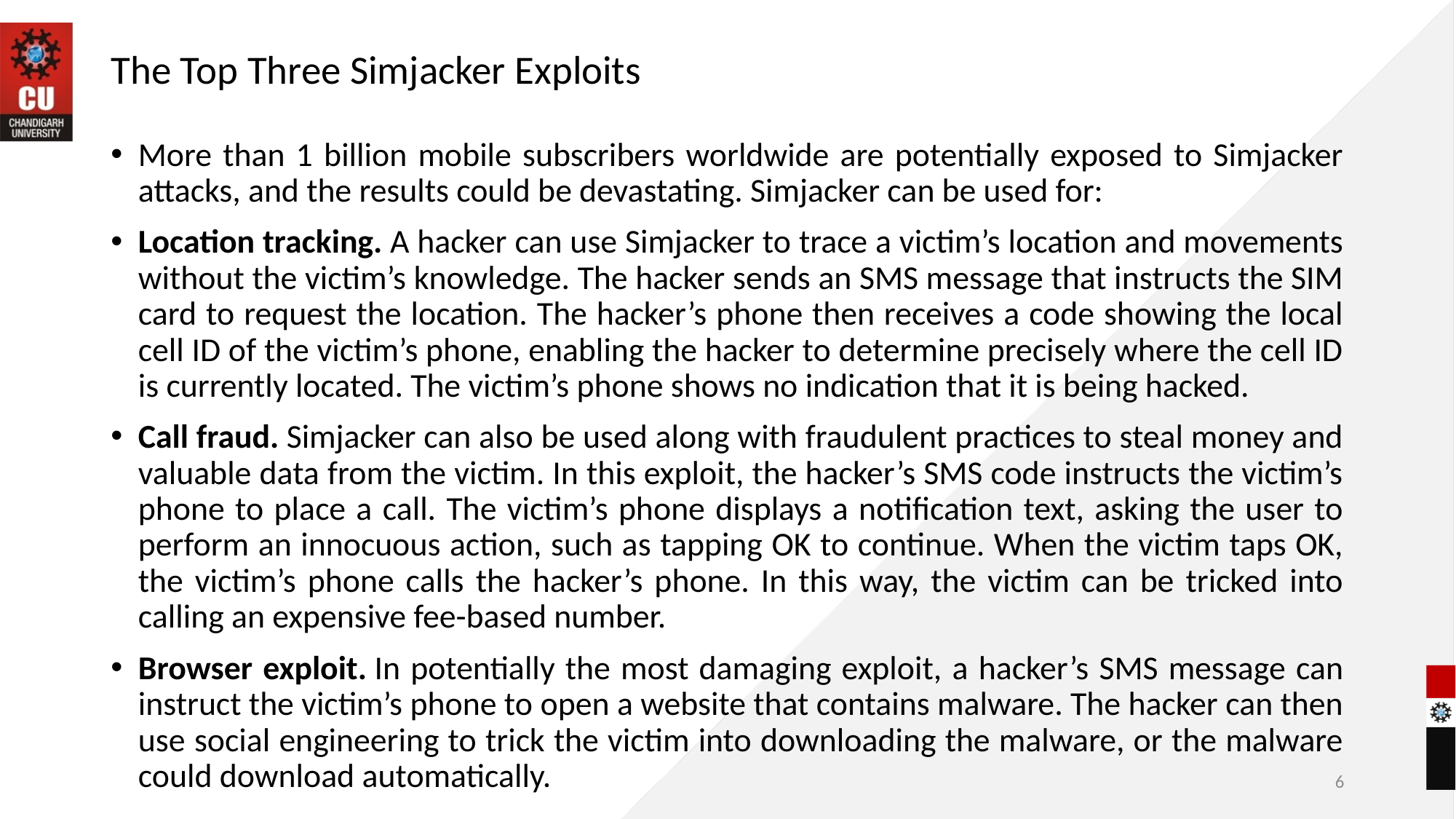

# The Top Three Simjacker Exploits
More than 1 billion mobile subscribers worldwide are potentially exposed to Simjacker attacks, and the results could be devastating. Simjacker can be used for:
Location tracking. A hacker can use Simjacker to trace a victim’s location and movements without the victim’s knowledge. The hacker sends an SMS message that instructs the SIM card to request the location. The hacker’s phone then receives a code showing the local cell ID of the victim’s phone, enabling the hacker to determine precisely where the cell ID is currently located. The victim’s phone shows no indication that it is being hacked.
Call fraud. Simjacker can also be used along with fraudulent practices to steal money and valuable data from the victim. In this exploit, the hacker’s SMS code instructs the victim’s phone to place a call. The victim’s phone displays a notification text, asking the user to perform an innocuous action, such as tapping OK to continue. When the victim taps OK, the victim’s phone calls the hacker’s phone. In this way, the victim can be tricked into calling an expensive fee-based number.
Browser exploit. In potentially the most damaging exploit, a hacker’s SMS message can instruct the victim’s phone to open a website that contains malware. The hacker can then use social engineering to trick the victim into downloading the malware, or the malware could download automatically.

6